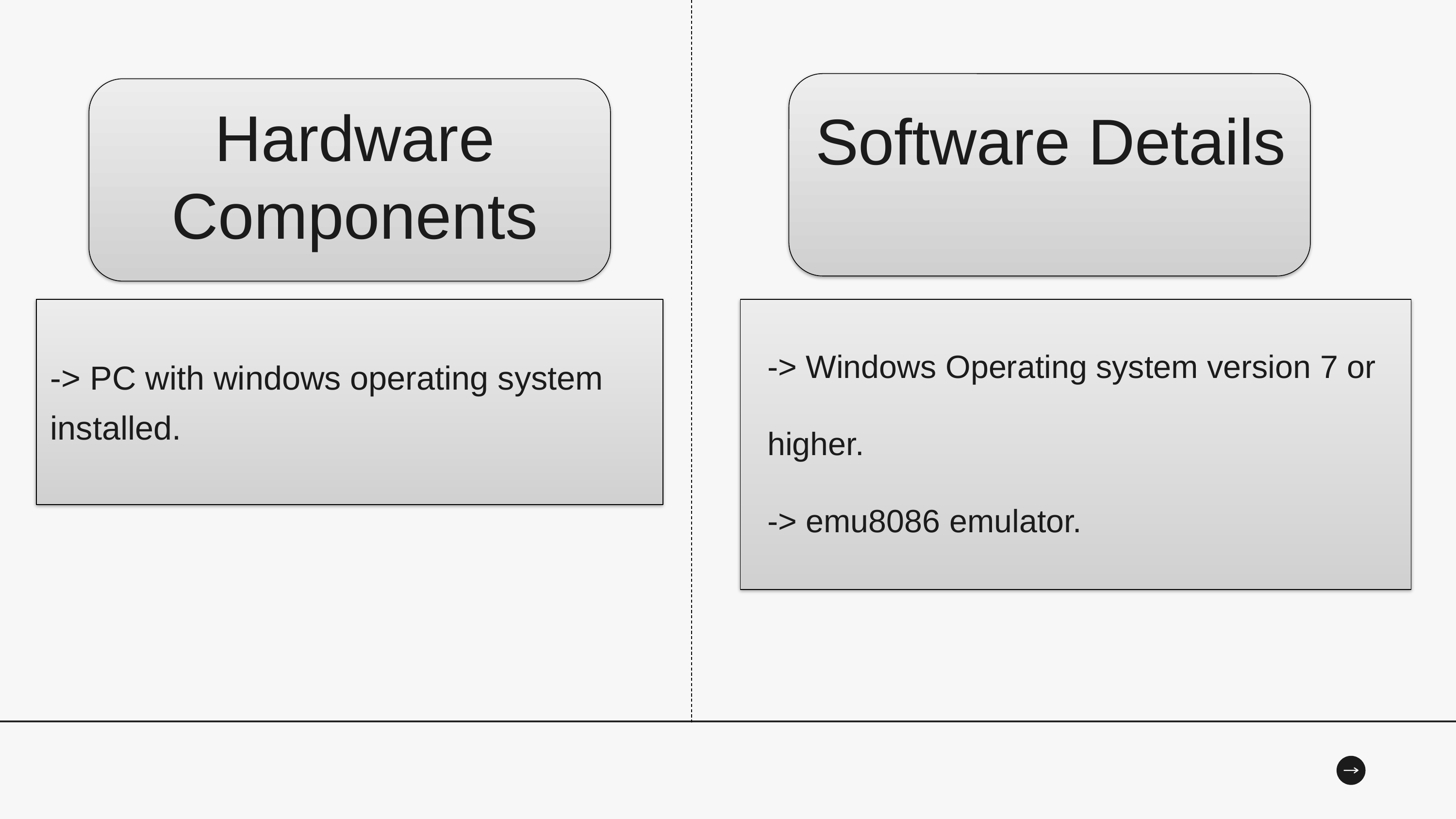

Hardware Components
Software Details

-> Windows Operating system version 7 or higher.
-> emu8086 emulator.
-> PC with windows operating system installed.